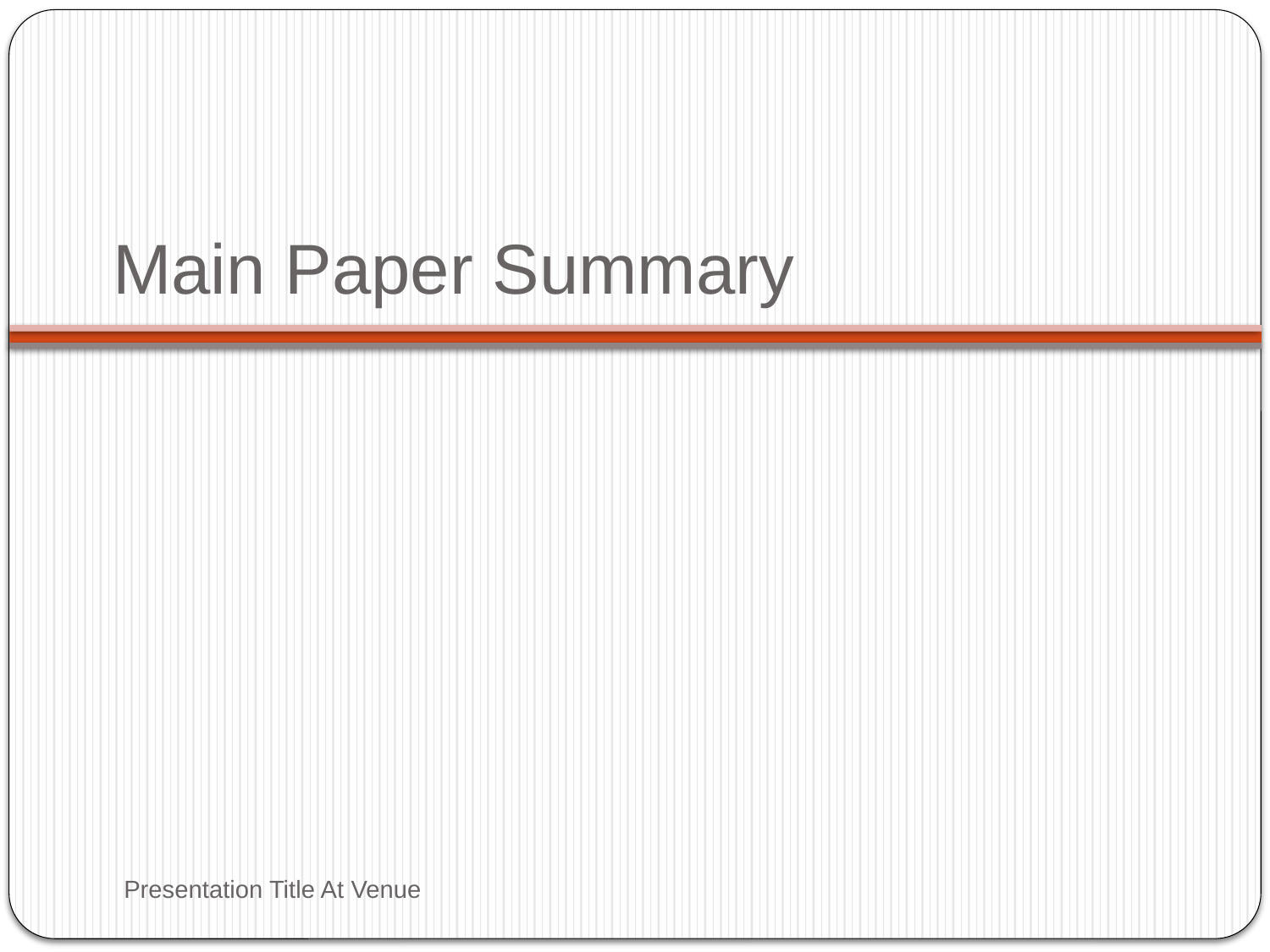

# Main Paper Summary

Presentation Title At Venue